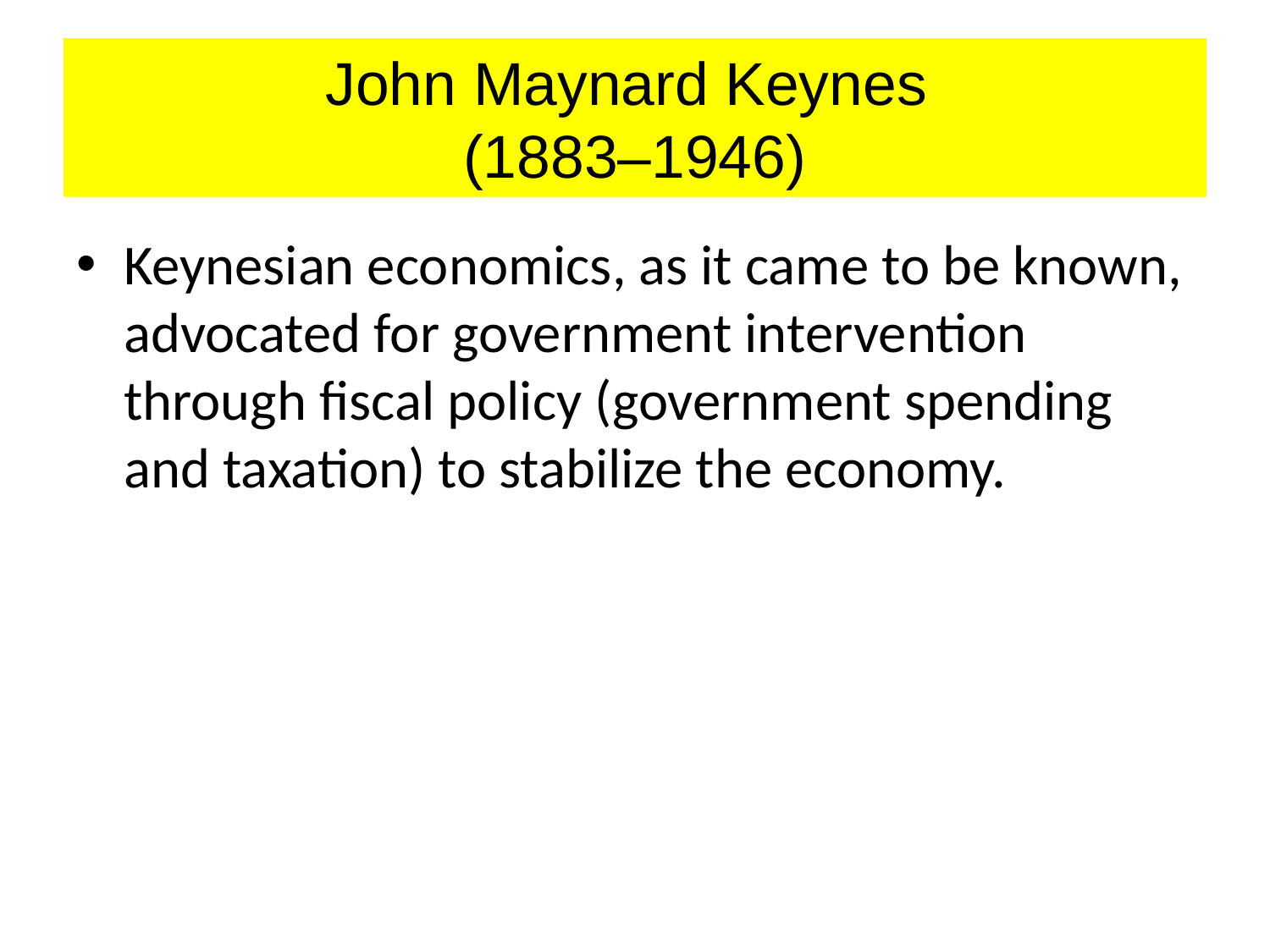

# John Maynard Keynes (1883–1946)
Keynesian economics, as it came to be known, advocated for government intervention through fiscal policy (government spending and taxation) to stabilize the economy.